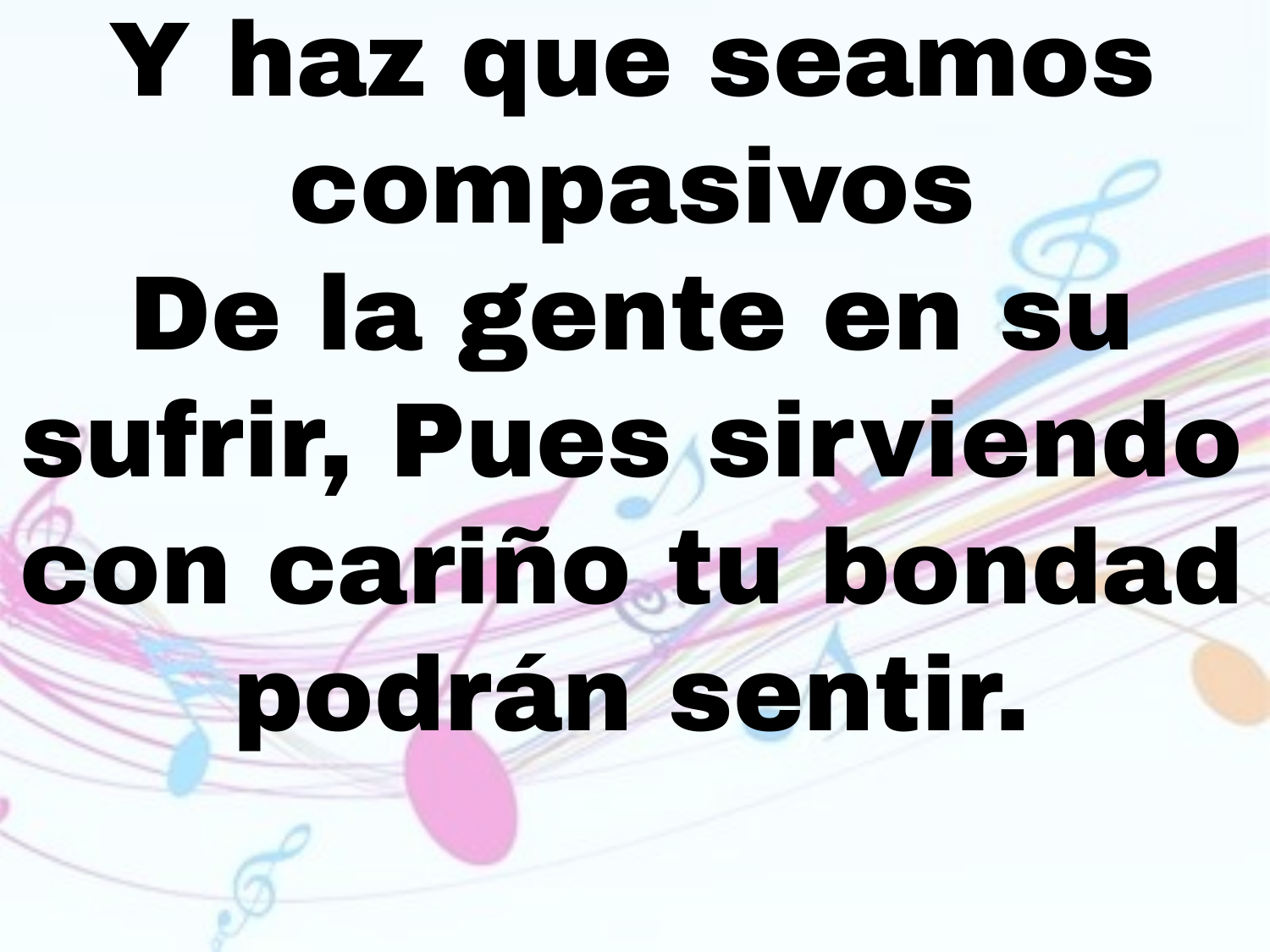

Y haz que seamos compasivos
De la gente en su sufrir, Pues sirviendo con cariño tu bondad
podrán sentir.